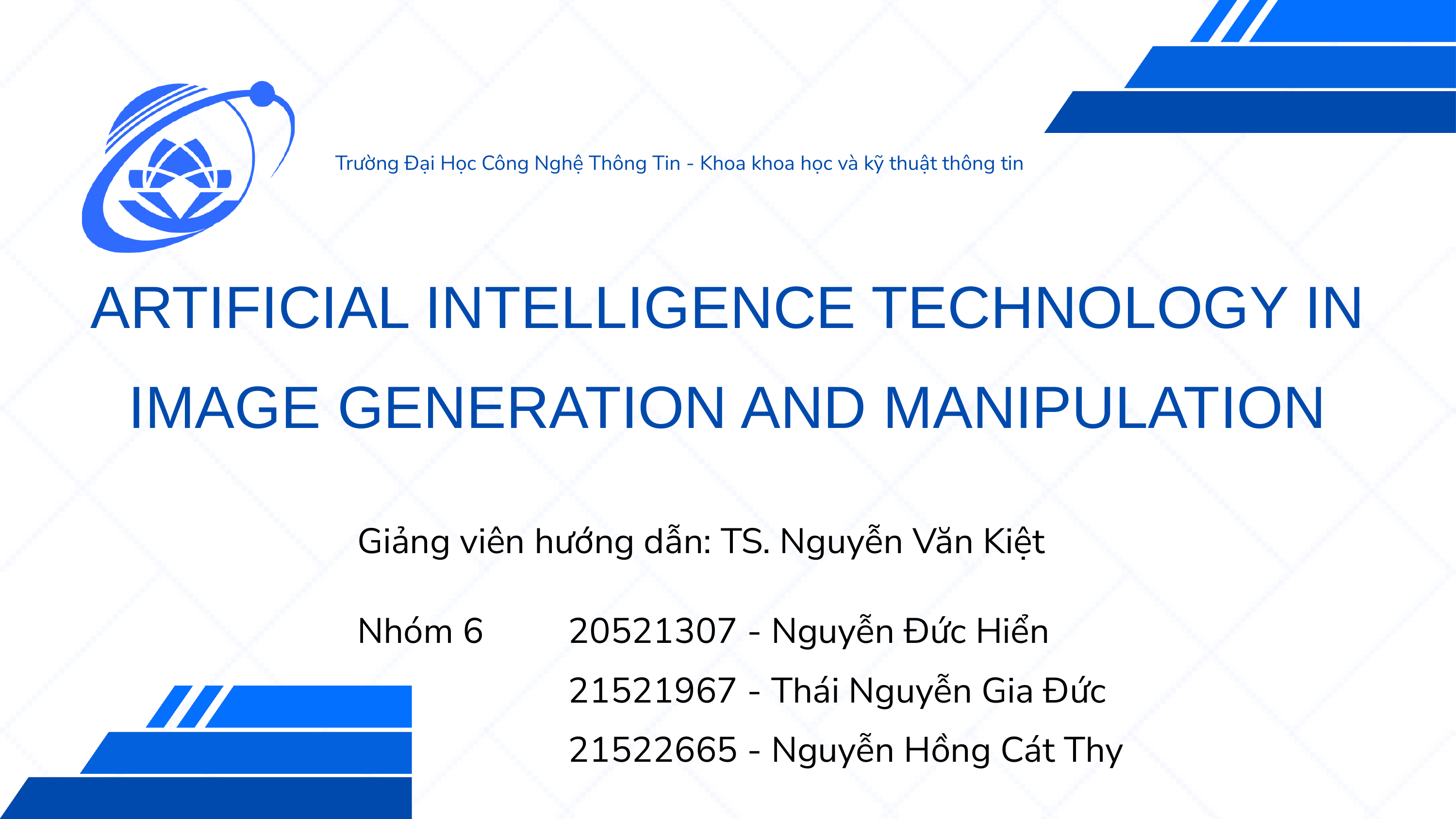

Trường Đại Học Công Nghệ Thông Tin - Khoa khoa học và kỹ thuật thông tin
ARTIFICIAL INTELLIGENCE TECHNOLOGY IN IMAGE GENERATION AND MANIPULATION
Giảng viên hướng dẫn: TS. Nguyễn Văn Kiệt
Nhóm 6
20521307 - Nguyễn Đức Hiển
21521967 - Thái Nguyễn Gia Đức
21522665 - Nguyễn Hồng Cát Thy